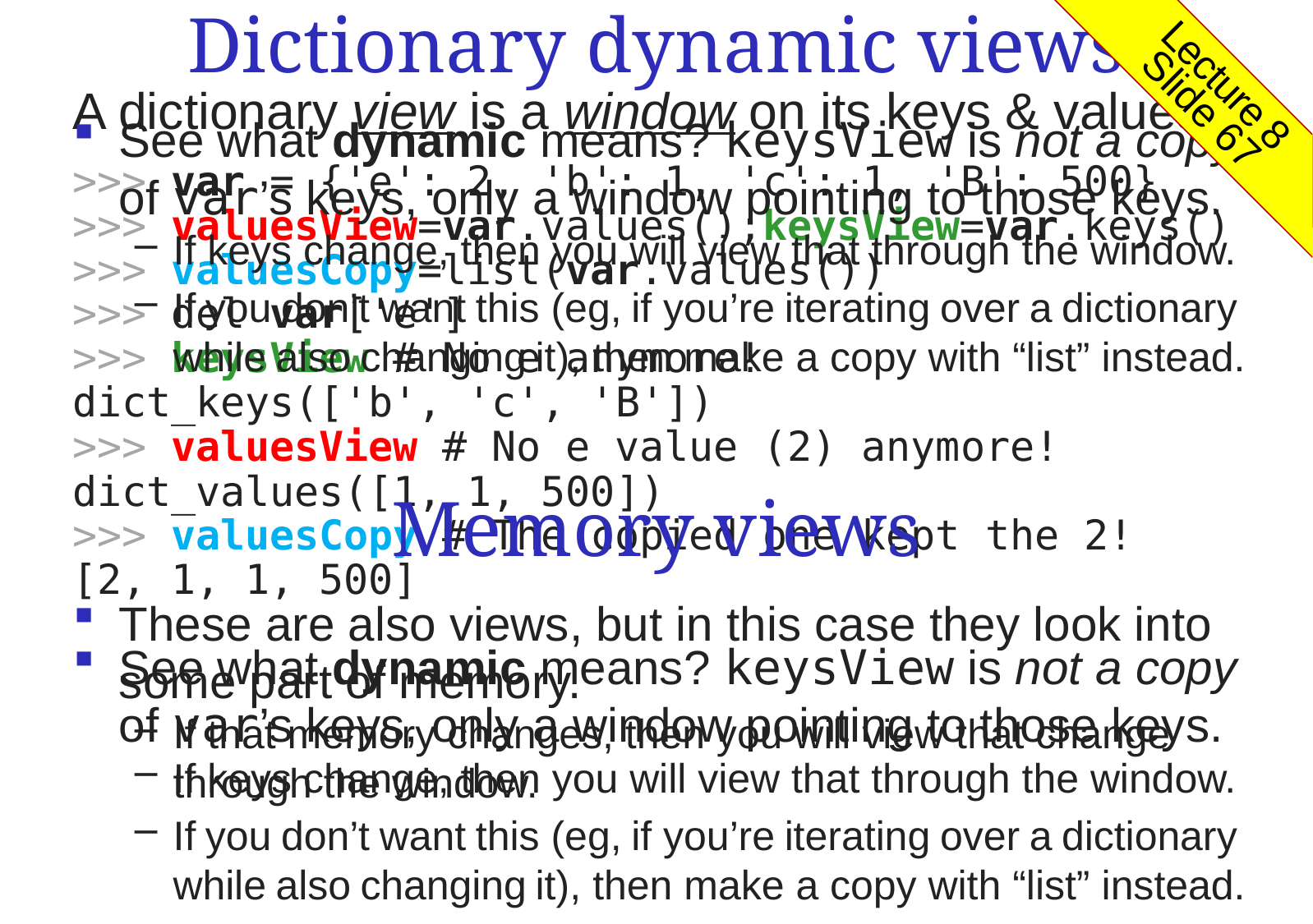

Dictionary dynamic views
Lecture 8
Slide 67
A dictionary view is a window on its keys & values:

>>> var = {'e': 2, 'b': 1, 'c': 1, 'B': 500}
>>> valuesView=var.values();keysView=var.keys()
>>> valuesCopy=list(var.values())
>>> del var['e']
>>> keysView # No e anymore!
dict_keys(['b', 'c', 'B'])
>>> valuesView # No e value (2) anymore!
dict_values([1, 1, 500])
>>> valuesCopy # The copied one kept the 2!
[2, 1, 1, 500]

See what dynamic means? keysView is not a copy of var’s keys, only a window pointing to those keys.
If keys change, then you will view that through the window.
If you don’t want this (eg, if you’re iterating over a dictionary while also changing it), then make a copy with “list” instead.
Memory views

These are also views, but in this case they look into some part of memory.
If that memory changes, then you will view that change through the window.

See what dynamic means? keysView is not a copy of var’s keys, only a window pointing to those keys.
If keys change, then you will view that through the window.
If you don’t want this (eg, if you’re iterating over a dictionary while also changing it), then make a copy with “list” instead.